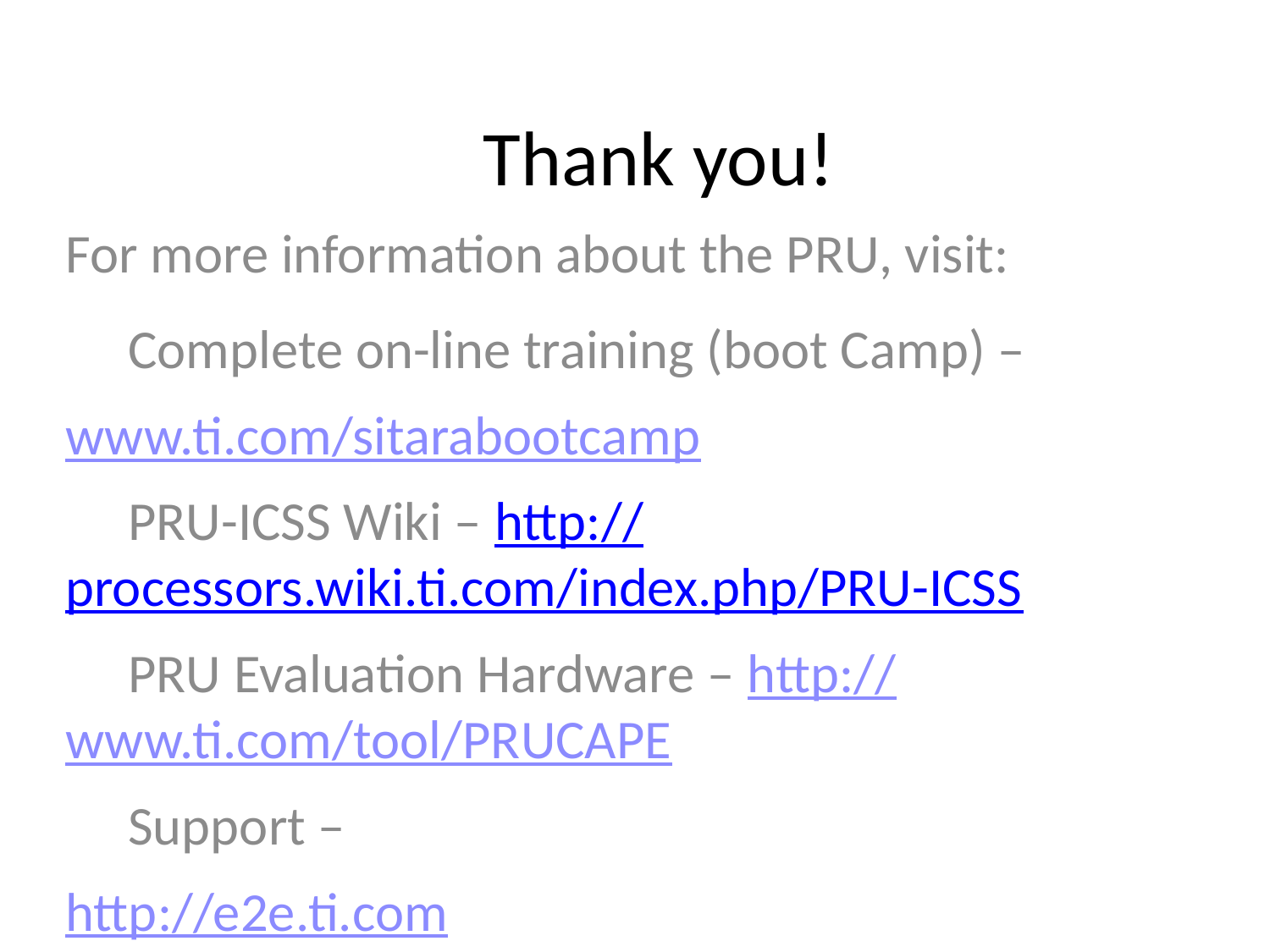

# Thank you!
For more information about the PRU, visit:

     Complete on-line training (boot Camp) –
www.ti.com/sitarabootcamp
     PRU-ICSS Wiki – http://processors.wiki.ti.com/index.php/PRU-ICSS
     PRU Evaluation Hardware – http://www.ti.com/tool/PRUCAPE
     Support –
http://e2e.ti.com